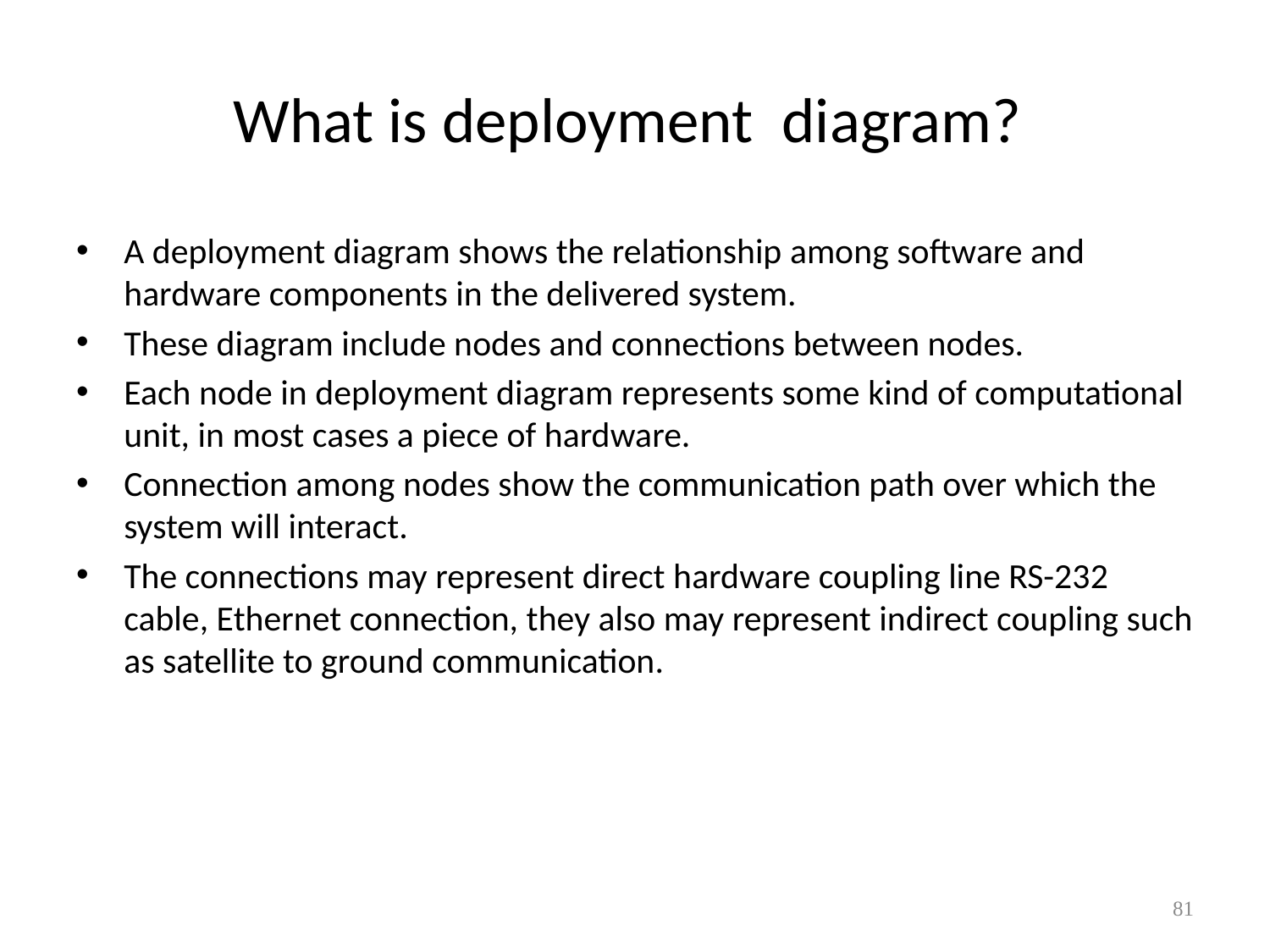

# What is deployment  diagram?
A deployment diagram shows the relationship among software and hardware components in the delivered system.
These diagram include nodes and connections between nodes.
Each node in deployment diagram represents some kind of computational unit, in most cases a piece of hardware.
Connection among nodes show the communication path over which the system will interact.
The connections may represent direct hardware coupling line RS-232 cable, Ethernet connection, they also may represent indirect coupling such as satellite to ground communication.

81